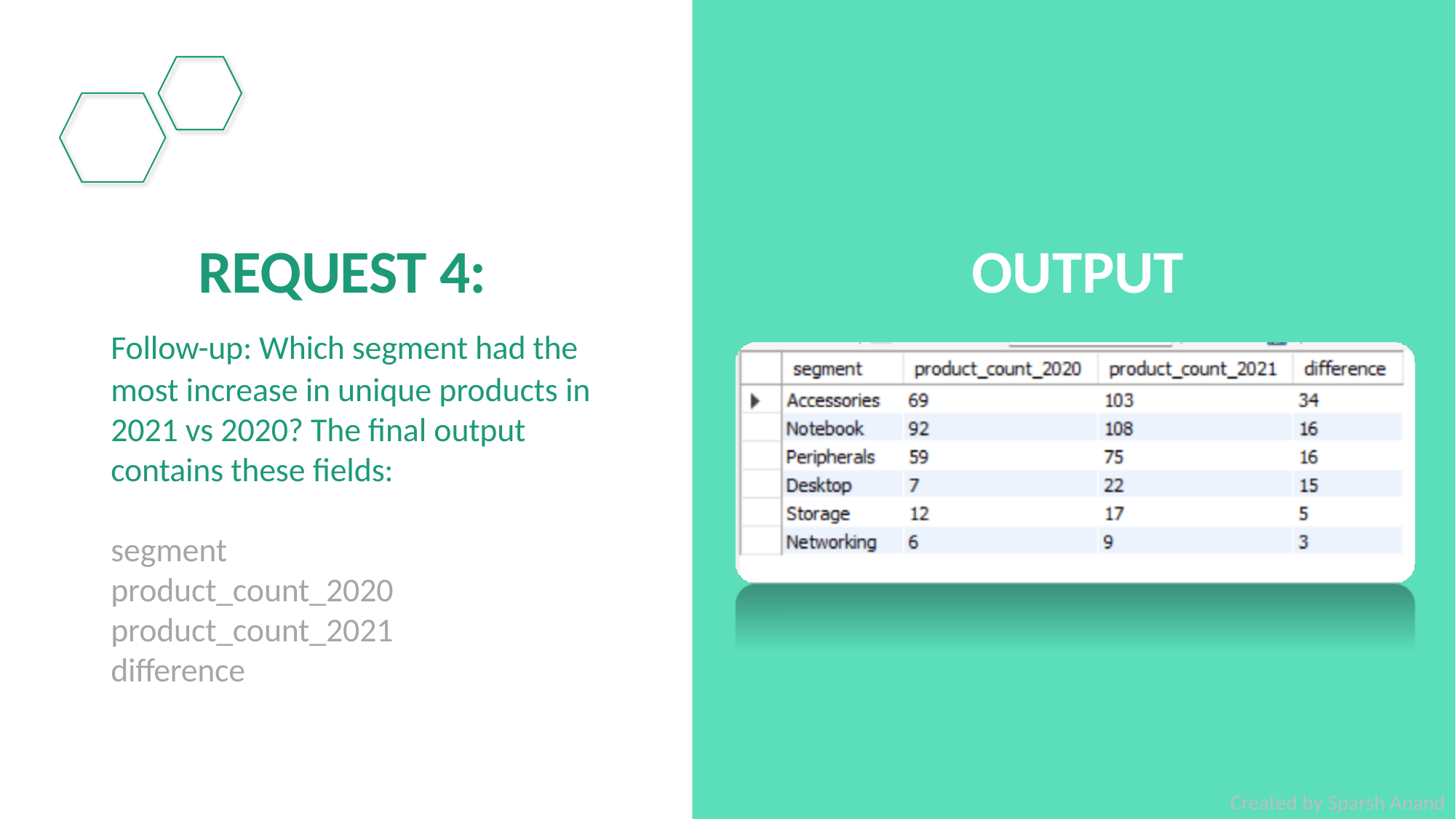

REQUEST 4:
Follow-up: Which segment had the
most increase in unique products in
2021 vs 2020? The final output
contains these fields:
OUTPUT

segment
product_count_2020
product_count_2021
difference

Created by Sparsh Anand